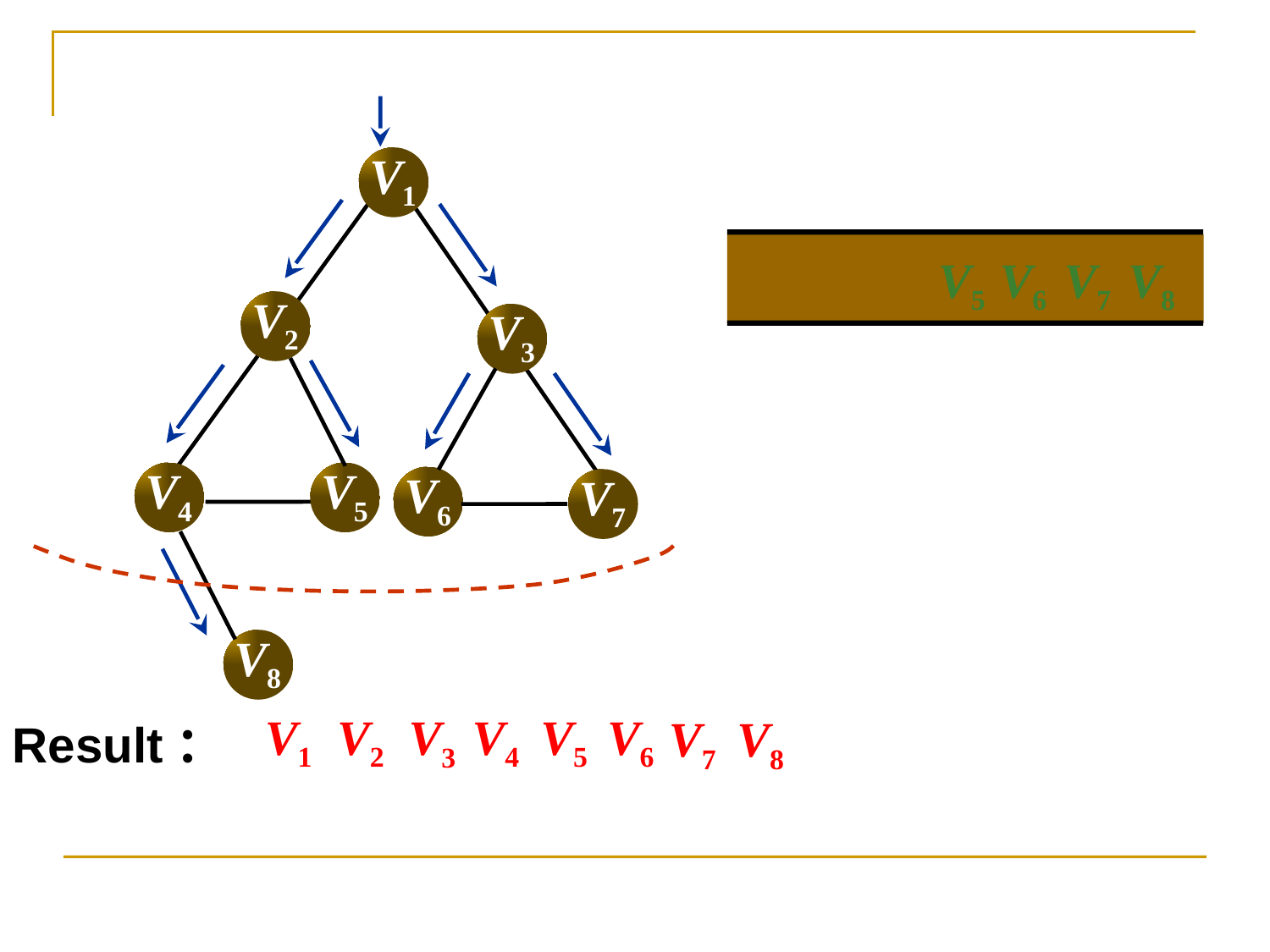

V1

V8
V5
V6
V7
V2

V3

V4

V5

V6

V7

V8

V5
V6
V1
V2
V4
V3
V7
V8
Result：